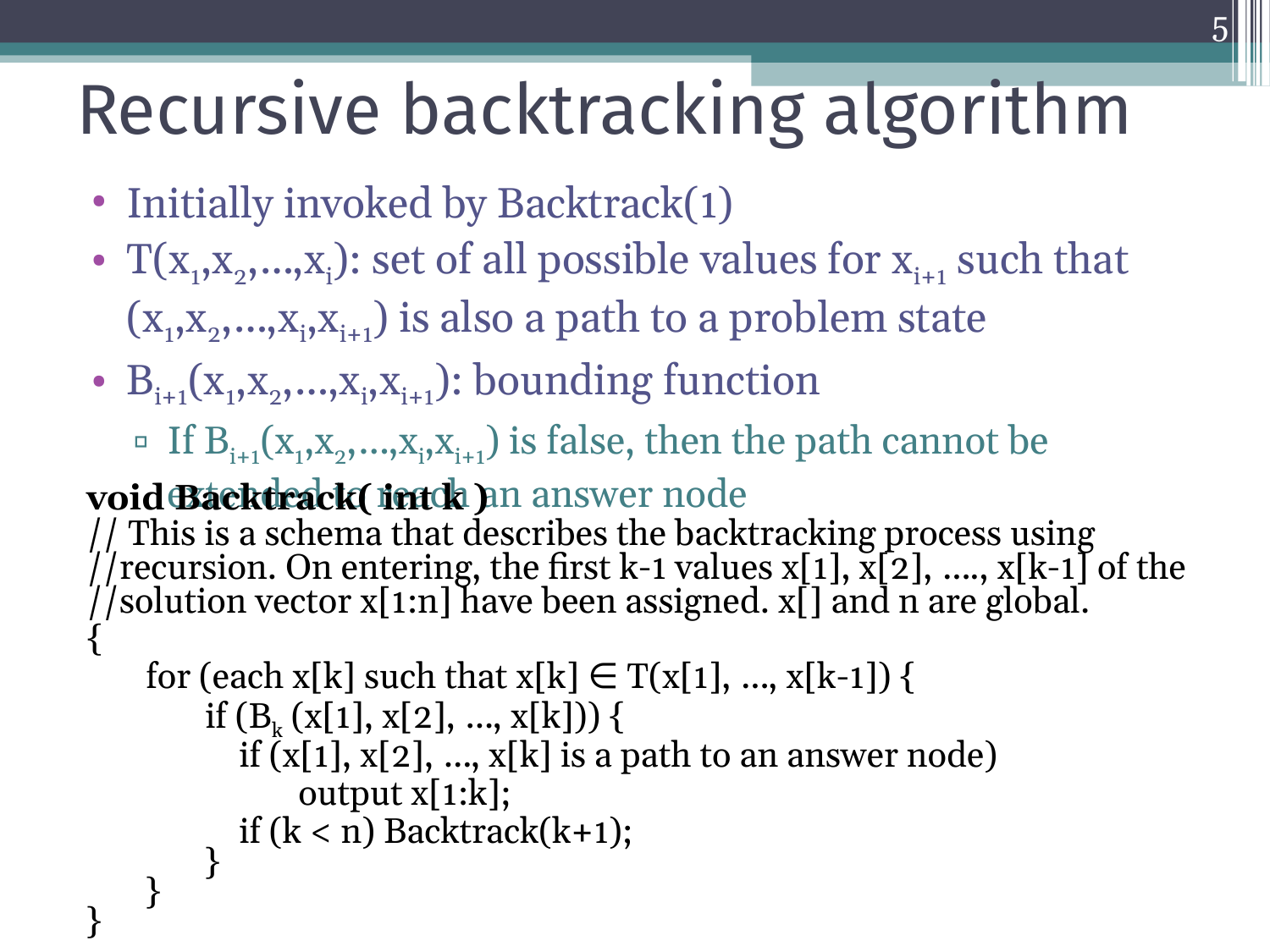

5
Recursive backtracking algorithm
Initially invoked by Backtrack(1)
T(x1,x2,…,xi): set of all possible values for xi+1 such that (x1,x2,…,xi,xi+1) is also a path to a problem state
Bi+1(x1,x2,…,xi,xi+1): bounding function
If Bi+1(x1,x2,…,xi,xi+1) is false, then the path cannot be extended to reach an answer node
void Backtrack( int k )
// This is a schema that describes the backtracking process using
//recursion. On entering, the first k-1 values x[1], x[2], …., x[k-1] of the
//solution vector x[1:n] have been assigned. x[] and n are global.
{
       for (each x[k] such that x[k] ∈ T(x[1], …, x[k-1]) {
              if (Bk (x[1], x[2], …, x[k])) {
                  if (x[1], x[2], …, x[k] is a path to an answer node)
                         output x[1:k];
                  if (k < n) Backtrack(k+1);
              }
       }
}